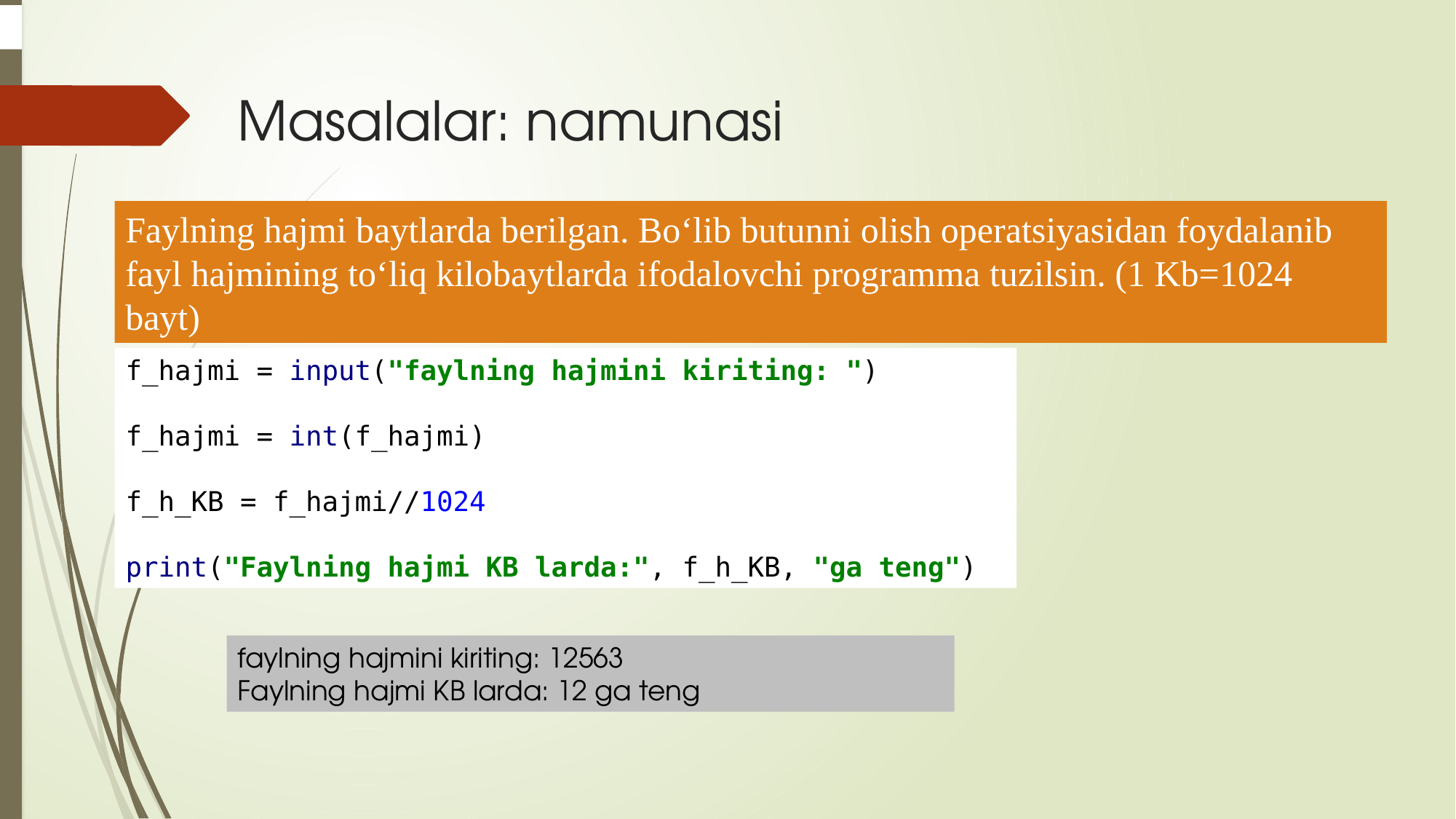

# Masalalar: namunasi
Faylning hajmi baytlarda berilgan. Bo‘lib butunni olish operatsiyasidan foydalanib fayl hajmining to‘liq kilobaytlarda ifodalovchi programma tuzilsin. (1 Kb=1024 bayt)
f_hajmi = input("faylning hajmini kiriting: ")
f_hajmi = int(f_hajmi)
f_h_KB = f_hajmi//1024
print("Faylning hajmi KB larda:", f_h_KB, "ga teng")
faylning hajmini kiriting: 12563
Faylning hajmi KB larda: 12 ga teng